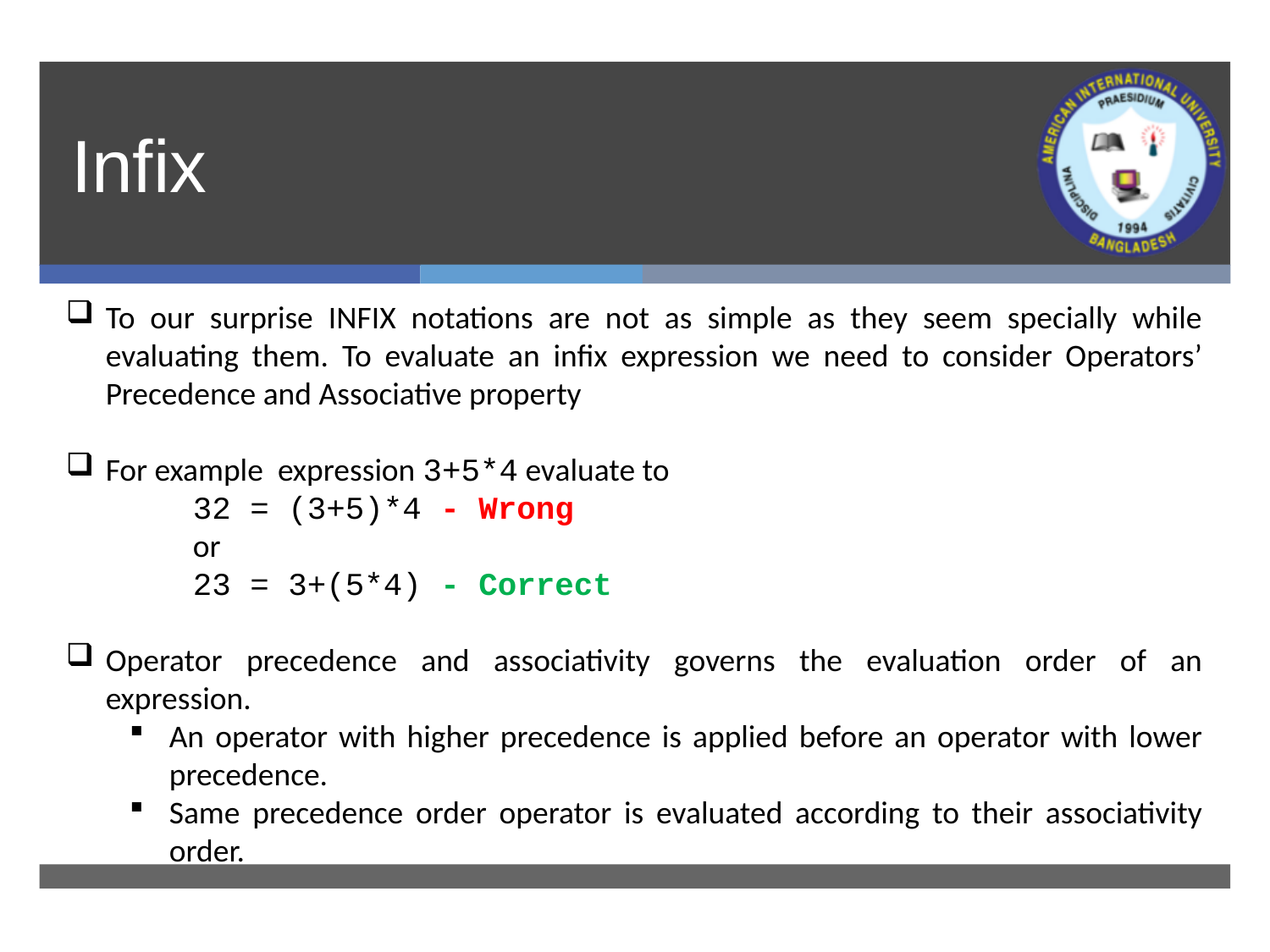

# Infix
To our surprise INFIX notations are not as simple as they seem specially while evaluating them. To evaluate an infix expression we need to consider Operators’ Precedence and Associative property

For example  expression 3+5*4 evaluate to
	32 = (3+5)*4 - Wrong
	or
	23 = 3+(5*4) - Correct

Operator precedence and associativity governs the evaluation order of an expression.
An operator with higher precedence is applied before an operator with lower precedence.
Same precedence order operator is evaluated according to their associativity order.